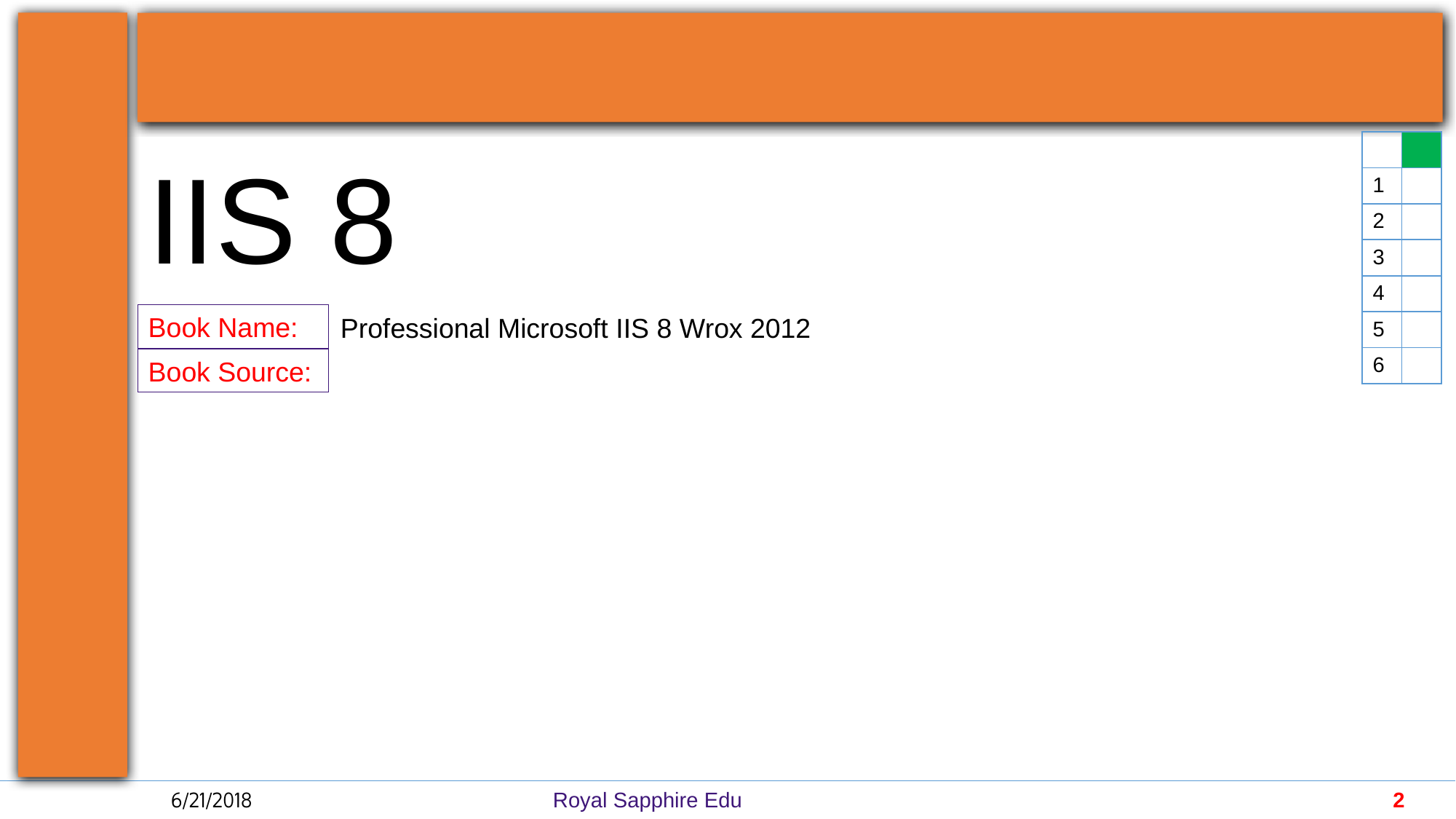

IIS 8
|  |  |
| --- | --- |
| 1 |  |
| 2 |  |
| 3 |  |
| 4 |  |
| 5 |  |
| 6 |  |
Professional Microsoft IIS 8 Wrox 2012

6/21/2018
Royal Sapphire Edu
2